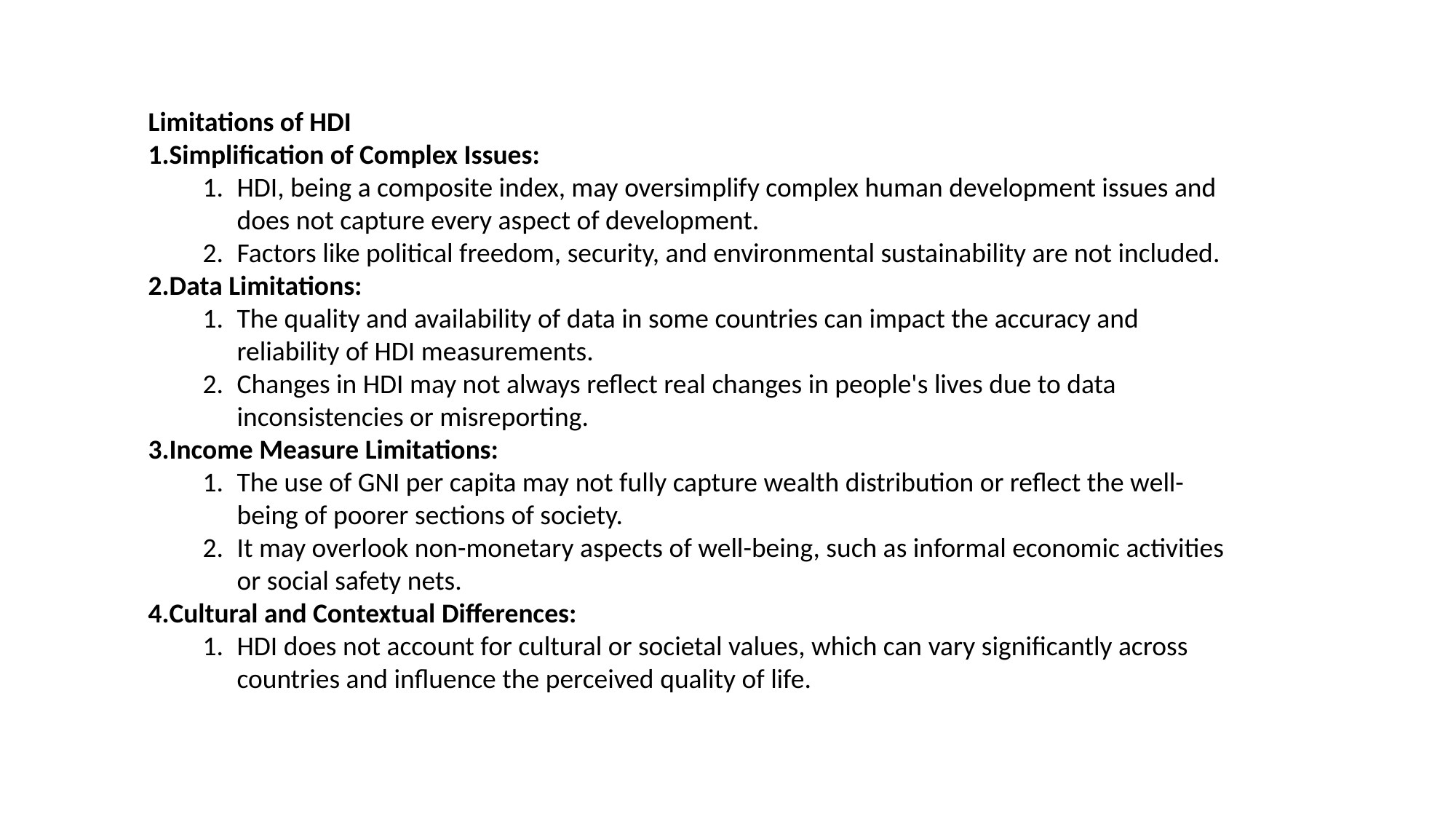

Limitations of HDI
Simplification of Complex Issues:
HDI, being a composite index, may oversimplify complex human development issues and does not capture every aspect of development.
Factors like political freedom, security, and environmental sustainability are not included.
Data Limitations:
The quality and availability of data in some countries can impact the accuracy and reliability of HDI measurements.
Changes in HDI may not always reflect real changes in people's lives due to data inconsistencies or misreporting.
Income Measure Limitations:
The use of GNI per capita may not fully capture wealth distribution or reflect the well-being of poorer sections of society.
It may overlook non-monetary aspects of well-being, such as informal economic activities or social safety nets.
Cultural and Contextual Differences:
HDI does not account for cultural or societal values, which can vary significantly across countries and influence the perceived quality of life.